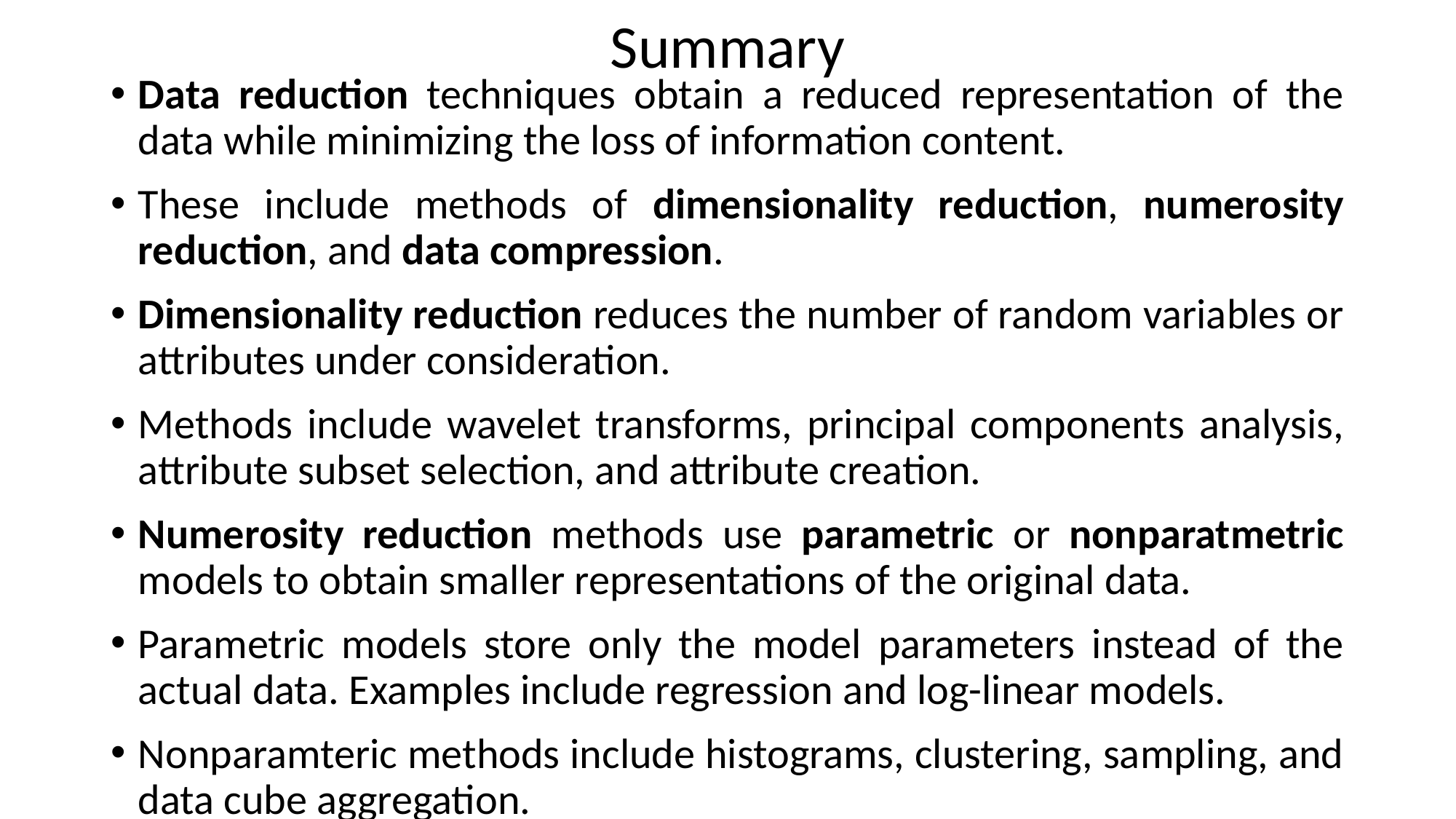

# Summary
Data reduction techniques obtain a reduced representation of the data while minimizing the loss of information content.
These include methods of dimensionality reduction, numerosity reduction, and data compression.
Dimensionality reduction reduces the number of random variables or attributes under consideration.
Methods include wavelet transforms, principal components analysis, attribute subset selection, and attribute creation.
Numerosity reduction methods use parametric or nonparatmetric models to obtain smaller representations of the original data.
Parametric models store only the model parameters instead of the actual data. Examples include regression and log-linear models.
Nonparamteric methods include histograms, clustering, sampling, and data cube aggregation.